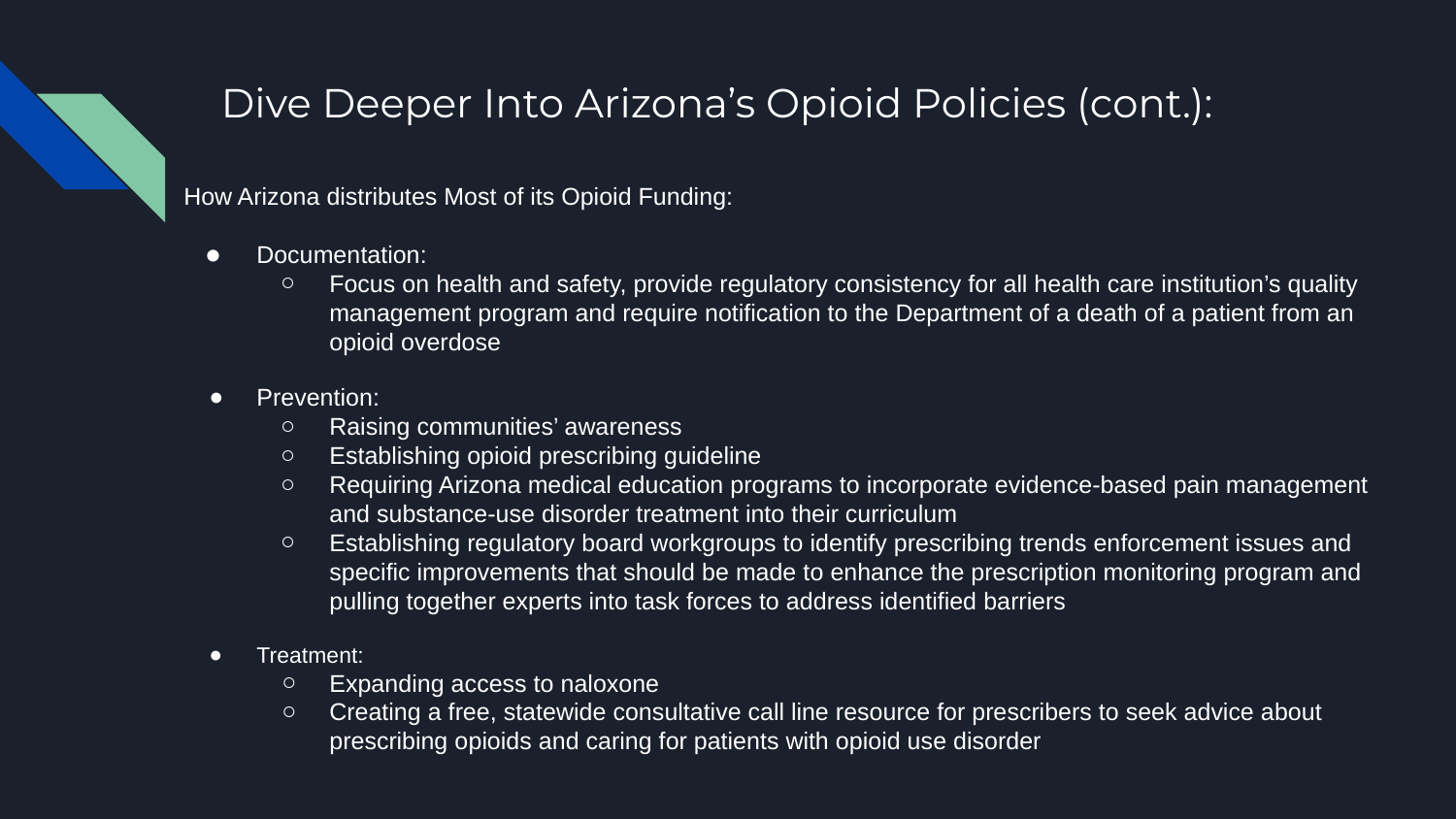

# Dive Deeper Into Arizona’s Opioid Policies (cont.):
How Arizona distributes Most of its Opioid Funding:

Documentation:
Focus on health and safety, provide regulatory consistency for all health care institution’s quality management program and require notification to the Department of a death of a patient from an opioid overdose

Prevention:
Raising communities’ awareness
Establishing opioid prescribing guideline
Requiring Arizona medical education programs to incorporate evidence-based pain management and substance-use disorder treatment into their curriculum
Establishing regulatory board workgroups to identify prescribing trends enforcement issues and specific improvements that should be made to enhance the prescription monitoring program and pulling together experts into task forces to address identified barriers

Treatment:
Expanding access to naloxone
Creating a free, statewide consultative call line resource for prescribers to seek advice about prescribing opioids and caring for patients with opioid use disorder